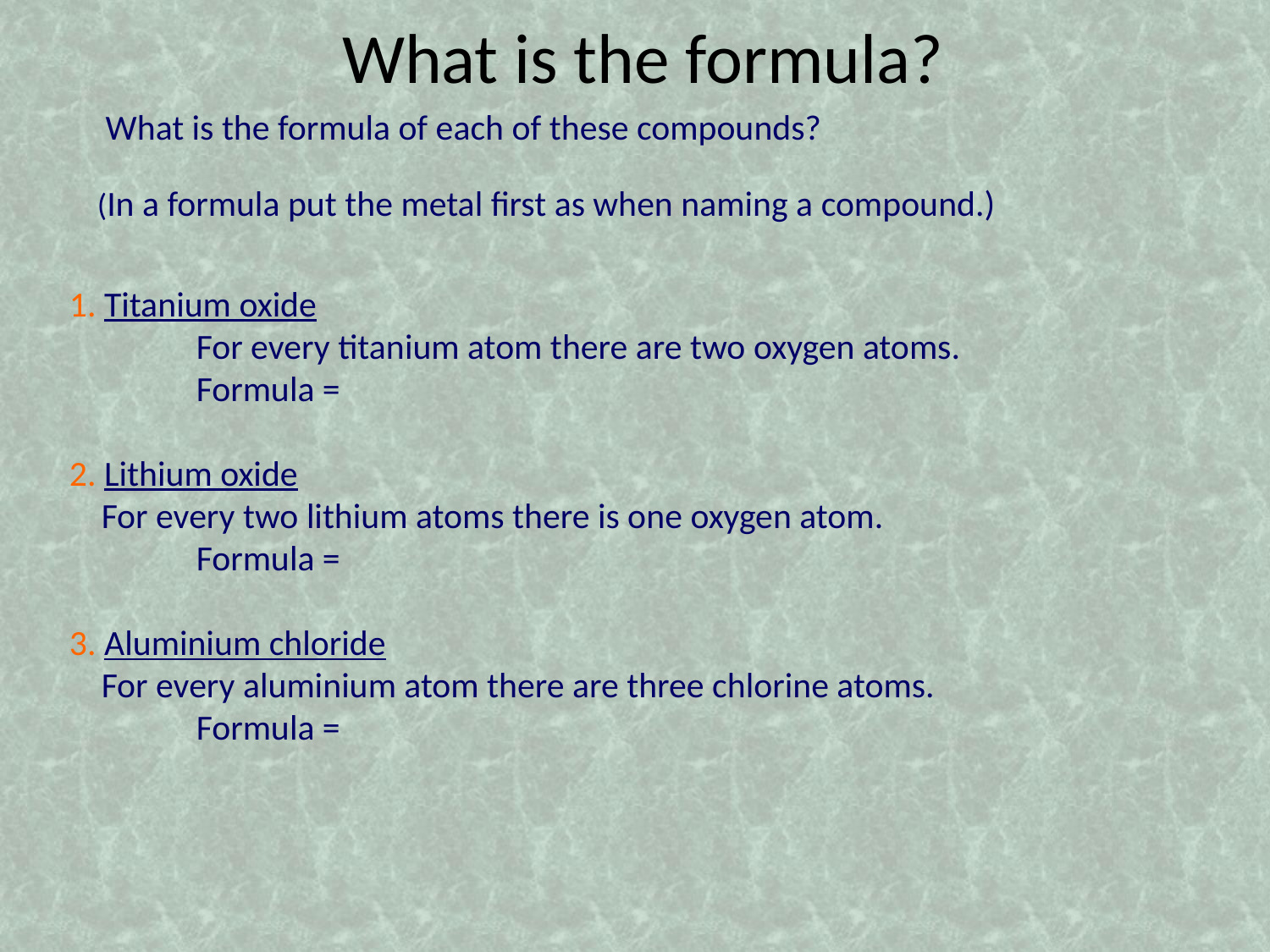

What is the formula?
What is the formula of each of these compounds?
(In a formula put the metal first as when naming a compound.)
1. Titanium oxide
	For every titanium atom there are two oxygen atoms.
	Formula =

2. Lithium oxide
    For every two lithium atoms there is one oxygen atom.
	Formula =

3. Aluminium chloride
    For every aluminium atom there are three chlorine atoms.
	Formula =